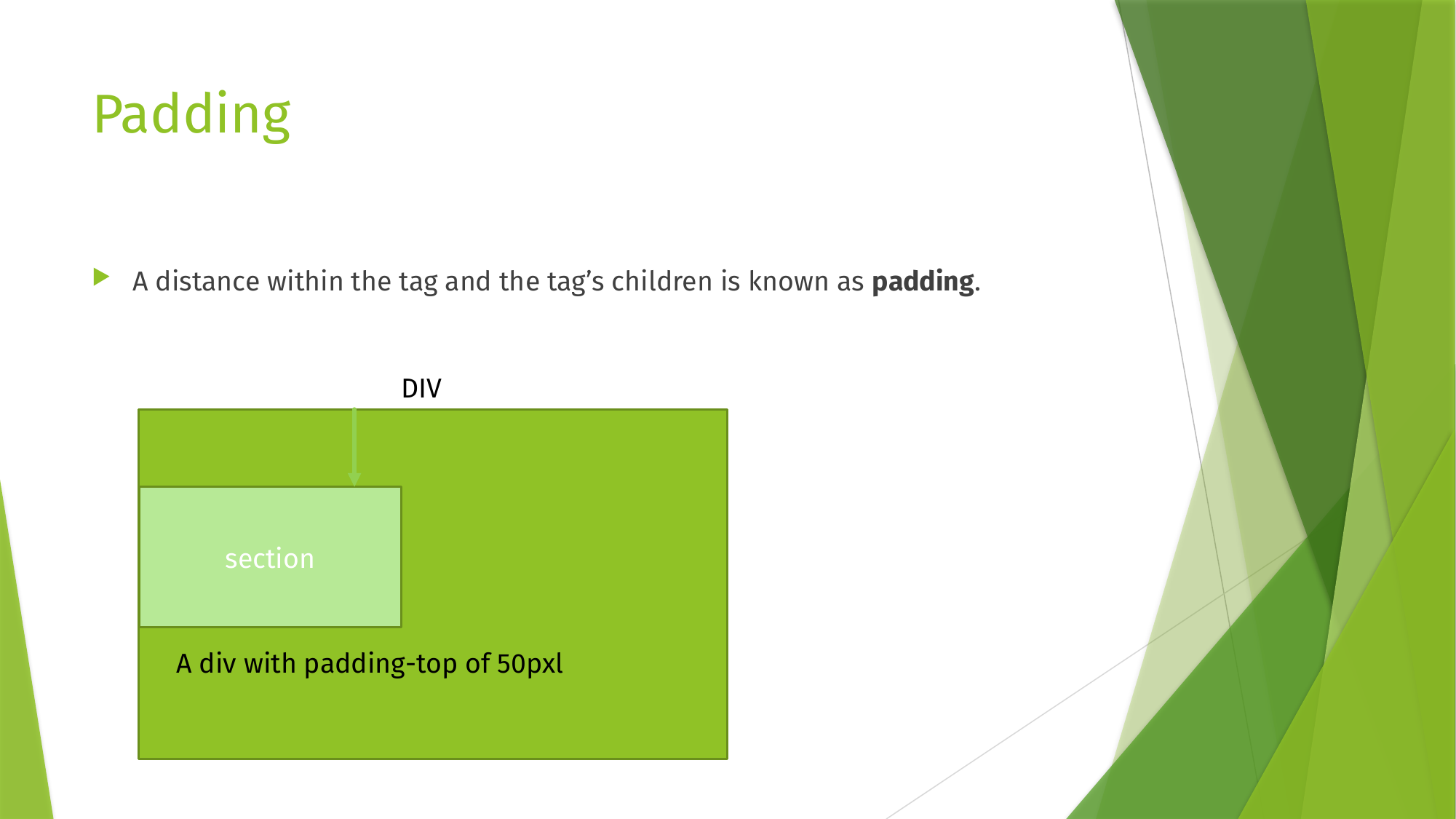

# Padding
A distance within the tag and the tag’s children is known as padding.
DIV

section
A div with padding-top of 50pxl